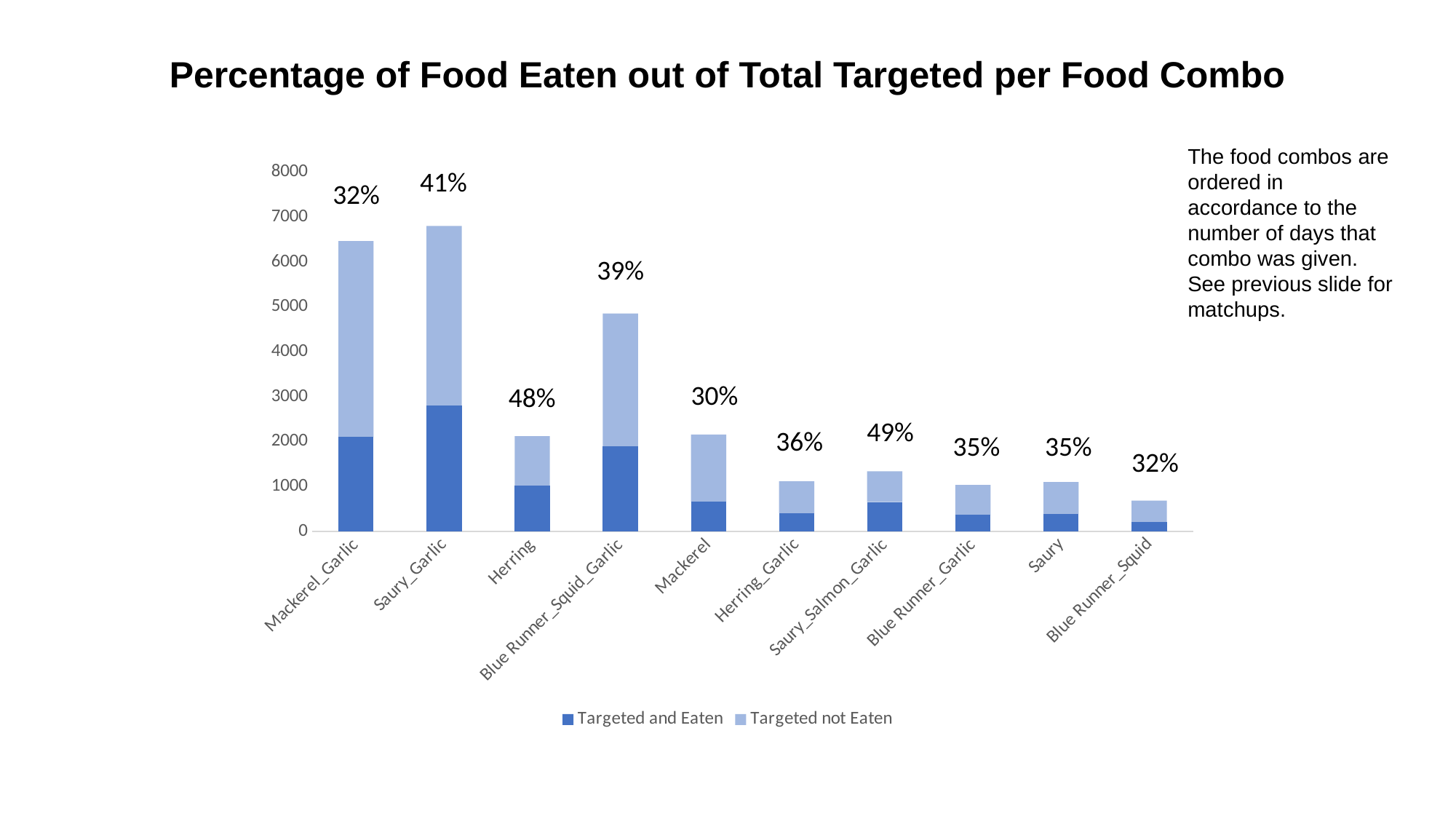

Percentage of Food Eaten out of Total Targeted per Food Combo

### Chart: Percentage of food eaten out of total targeting per food combo

| Category | Targeted and Eaten | Targeted not Eaten |
|---|---|---|
| Mackerel_Garlic | 2099.0 | 4365.0 |
| Saury_Garlic | 2795.0 | 4007.0 |
| Herring | 1013.0 | 1107.0 |
| Blue Runner_Squid_Garlic | 1894.0 | 2960.0 |
| Mackerel | 656.0 | 1500.0 |
| Herring_Garlic | 402.0 | 709.0 |
| Saury_Salmon_Garlic | 652.0 | 684.0 |
| Blue Runner_Garlic | 363.0 | 671.0 |
| Saury | 385.0 | 711.0 |
| Blue Runner_Squid | 206.0 | 478.0 |
The food combos are ordered in accordance to the number of days that combo was given. See previous slide for matchups.
41%
32%
39%
30%
48%
49%
36%
35%
35%
32%